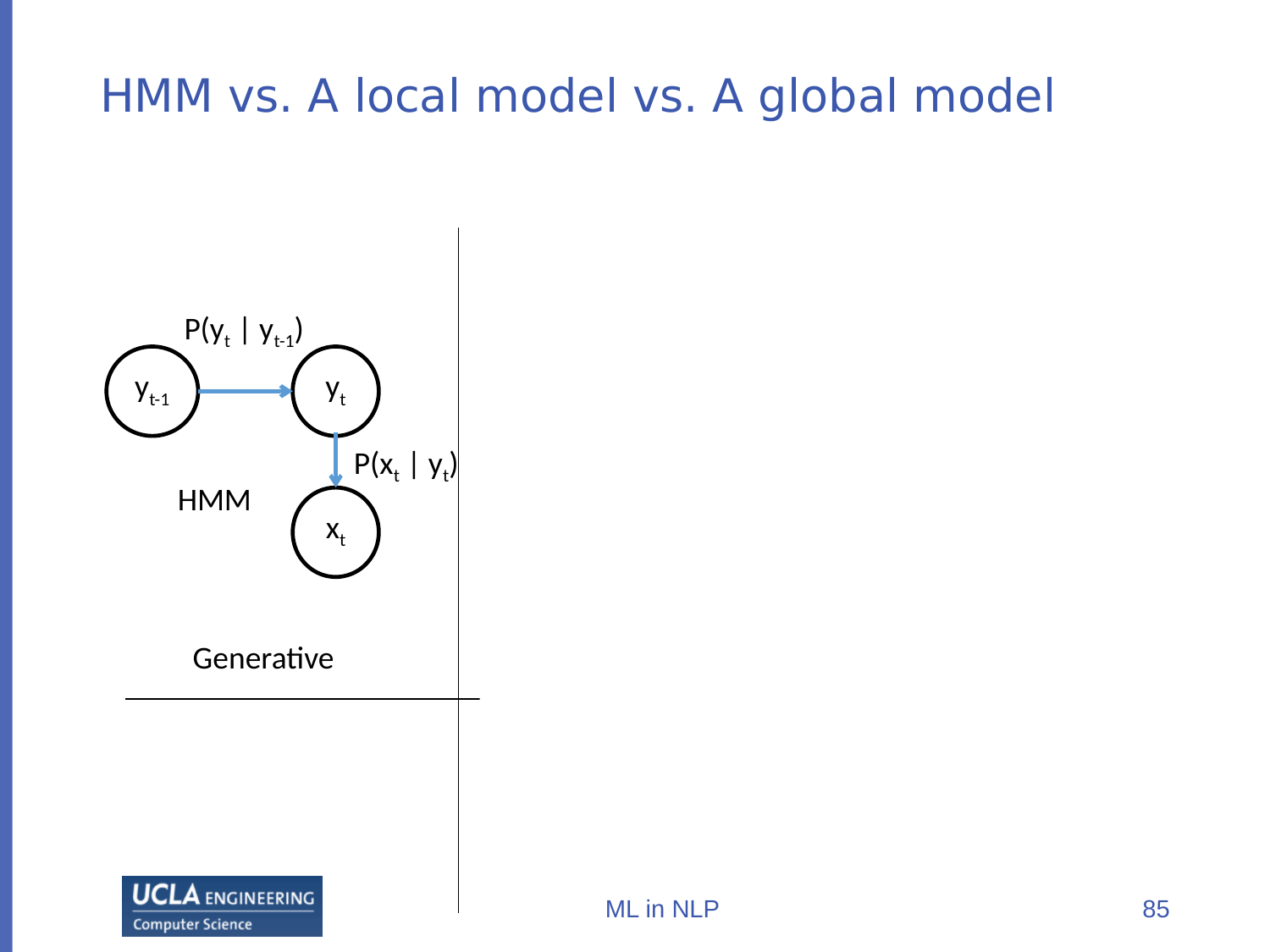

# HMM vs. A local model vs. A global model

P(yt | yt-1, xt)
P(yt | yt-1)
fT(yt, yt-1)
yt-1
yt
xt
yt-1
yt
xt
yt-1
yt
xt
P(xt | yt)
fE(yt, xt)
HMM
Conditional
model
Global
model
Generative
Discriminative
Local: P is locally normalized to add up to one for each t
Global: The functions fT and fE are scores that are not normalized
ML in NLP
85